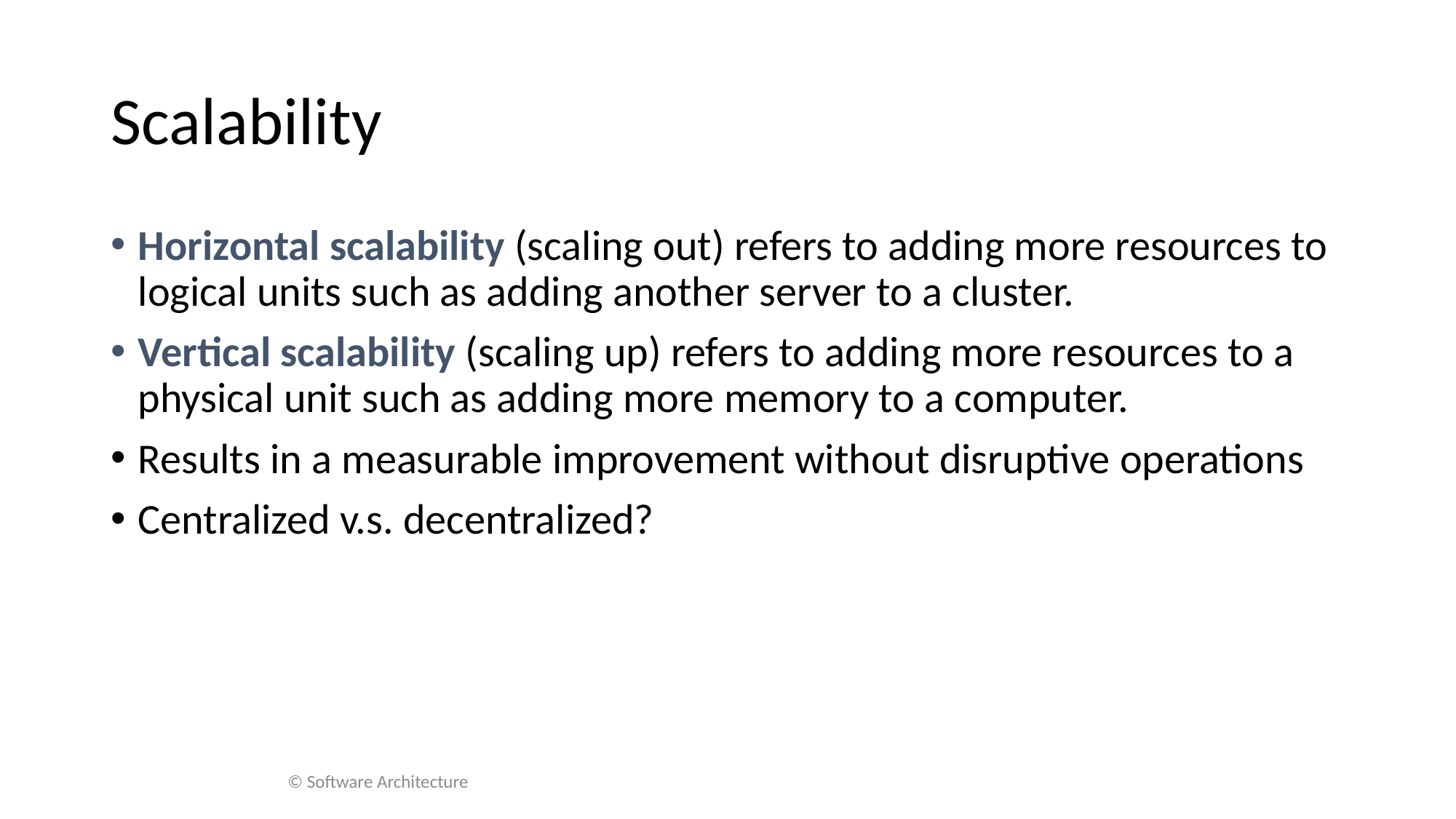

# Scalability
Horizontal scalability (scaling out) refers to adding more resources to logical units such as adding another server to a cluster.
Vertical scalability (scaling up) refers to adding more resources to a physical unit such as adding more memory to a computer.
Results in a measurable improvement without disruptive operations
Centralized v.s. decentralized?

© Software Architecture